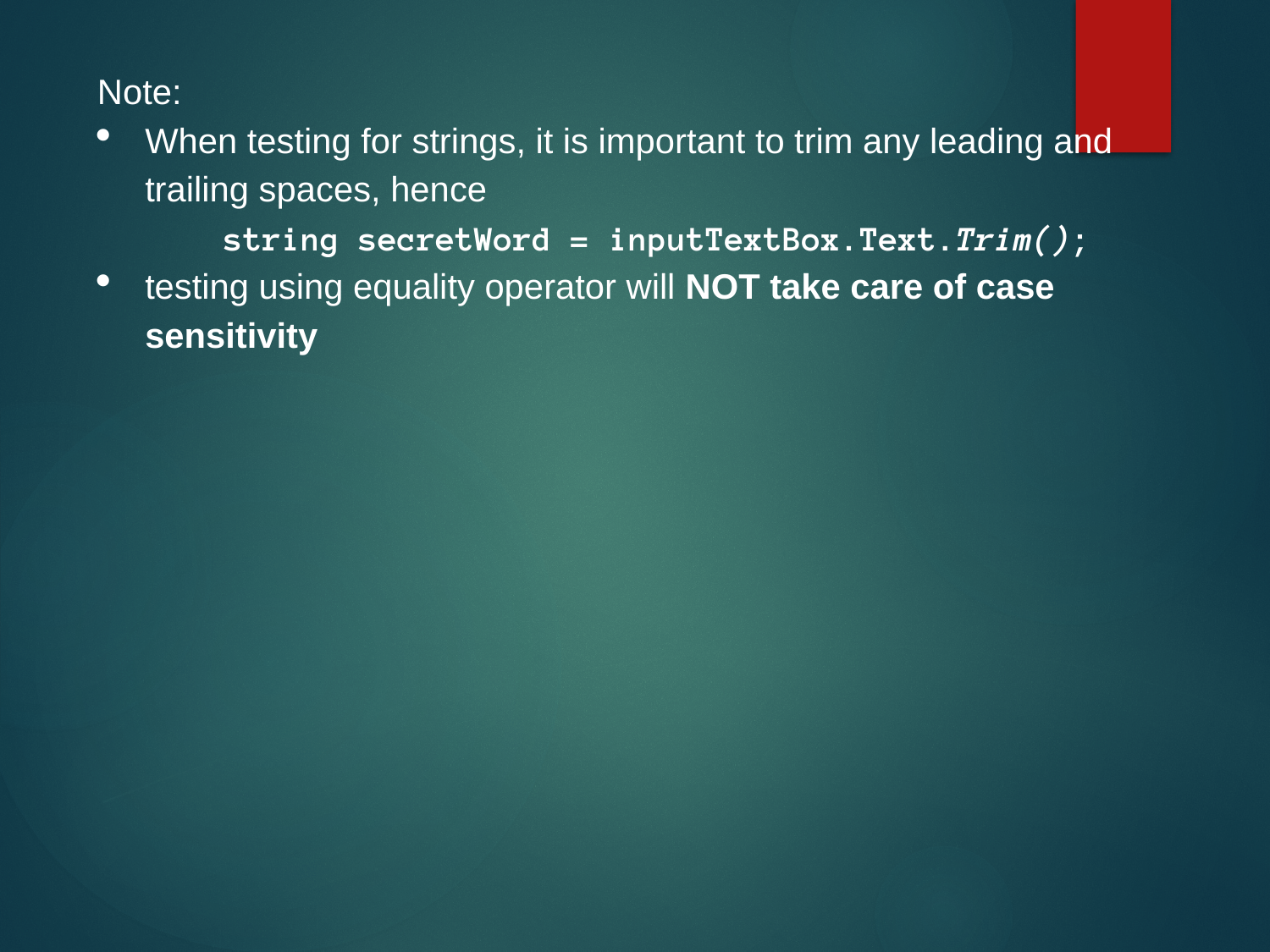

Note:
When testing for strings, it is important to trim any leading and trailing spaces, hence
string secretWord = inputTextBox.Text.Trim();
testing using equality operator will NOT take care of case sensitivity